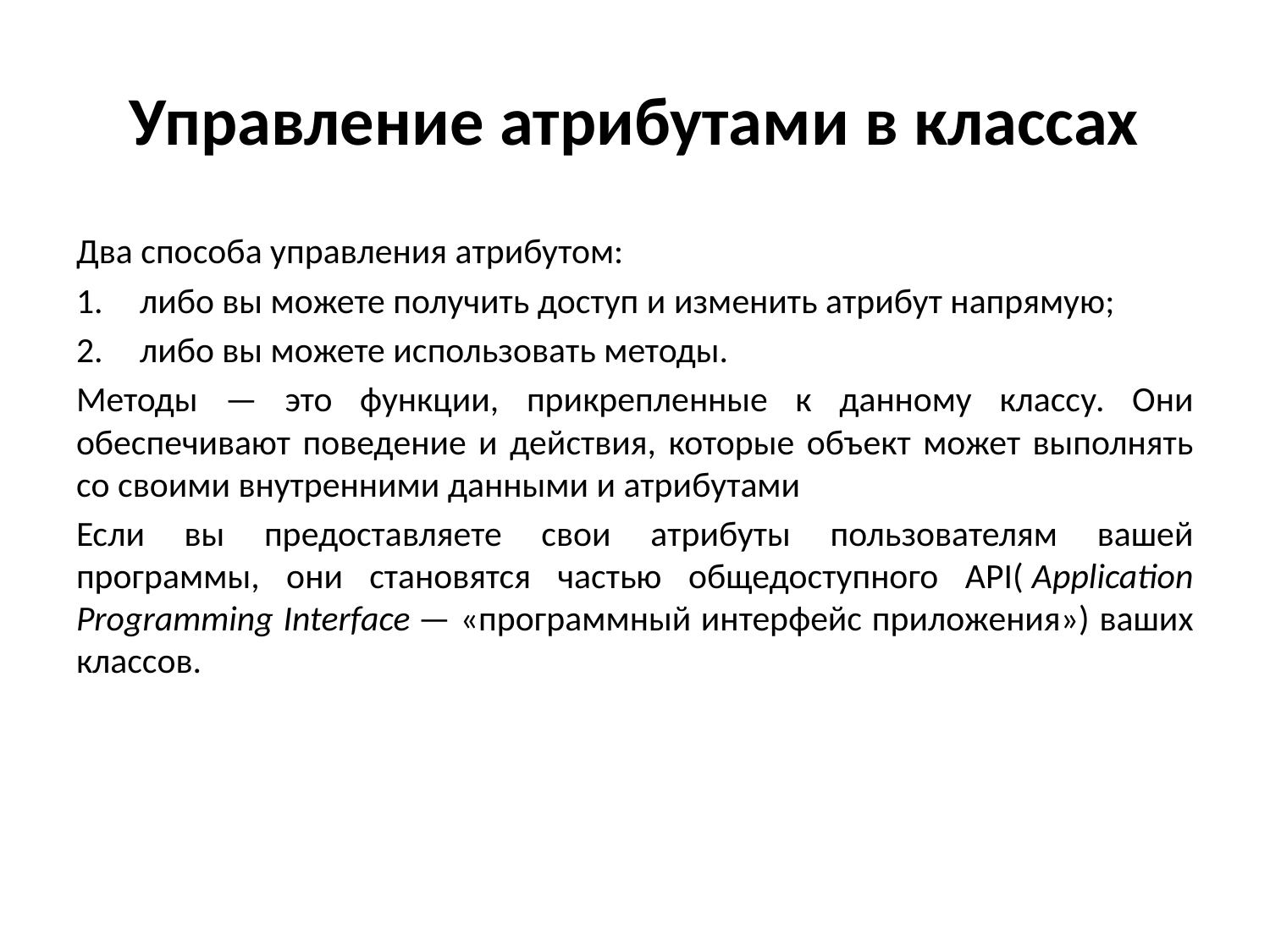

# Управление атрибутами в классах
Два способа управления атрибутом:
либо вы можете получить доступ и изменить атрибут напрямую;
либо вы можете использовать методы.
Методы — это функции, прикрепленные к данному классу. Они обеспечивают поведение и действия, которые объект может выполнять со своими внутренними данными и атрибутами
Если вы предоставляете свои атрибуты пользователям вашей программы, они становятся частью общедоступного API( Application Programming Interface — «программный интерфейс приложения») ваших классов.